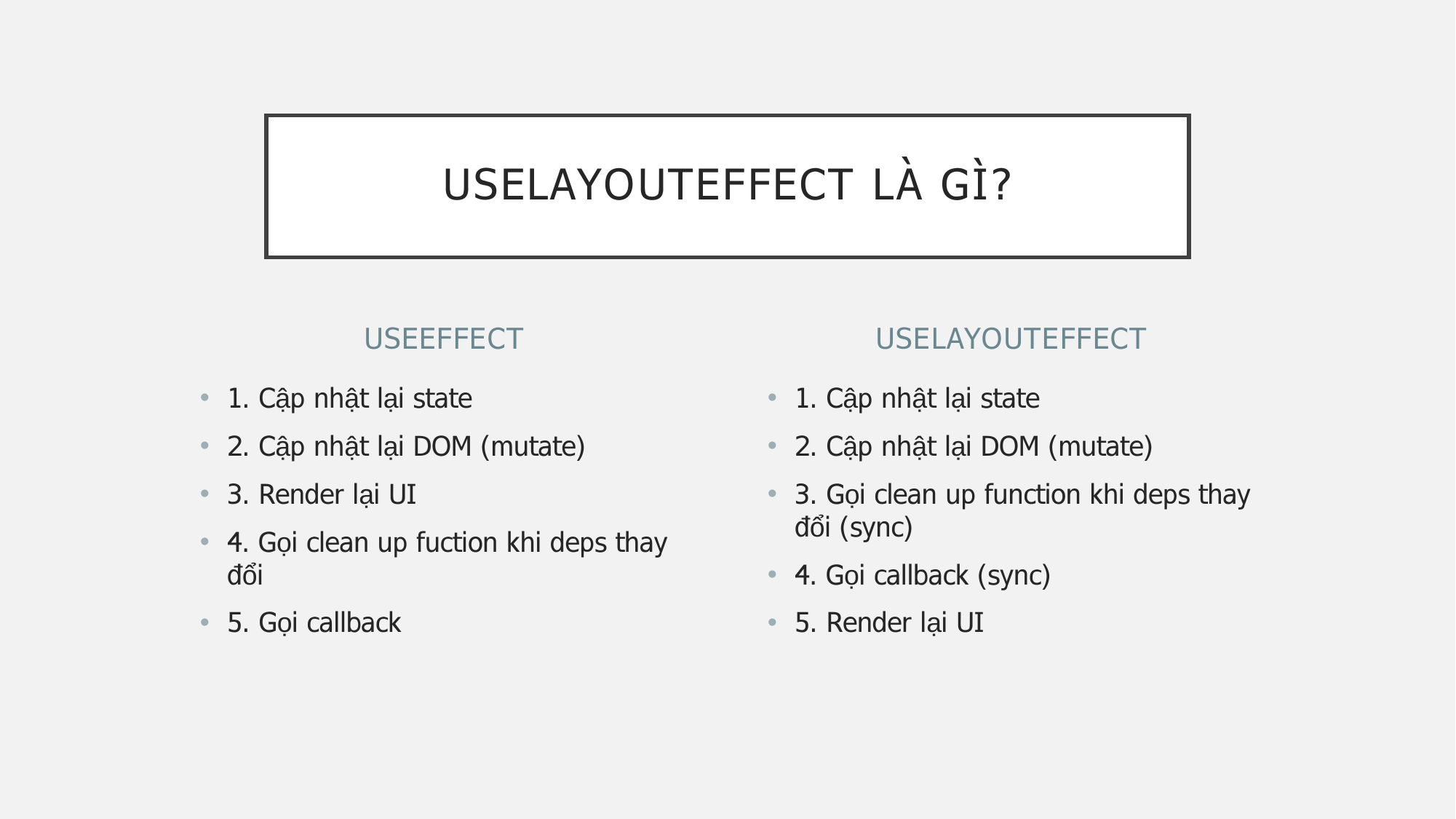

# useLayoutEffect là gì?
useEffect
useLayoutEffect
1. Cập nhật lại state
2. Cập nhật lại DOM (mutate)
3. Render lại UI
4. Gọi clean up fuction khi deps thay đổi
5. Gọi callback
1. Cập nhật lại state
2. Cập nhật lại DOM (mutate)
3. Gọi clean up function khi deps thay đổi (sync)
4. Gọi callback (sync)
5. Render lại UI